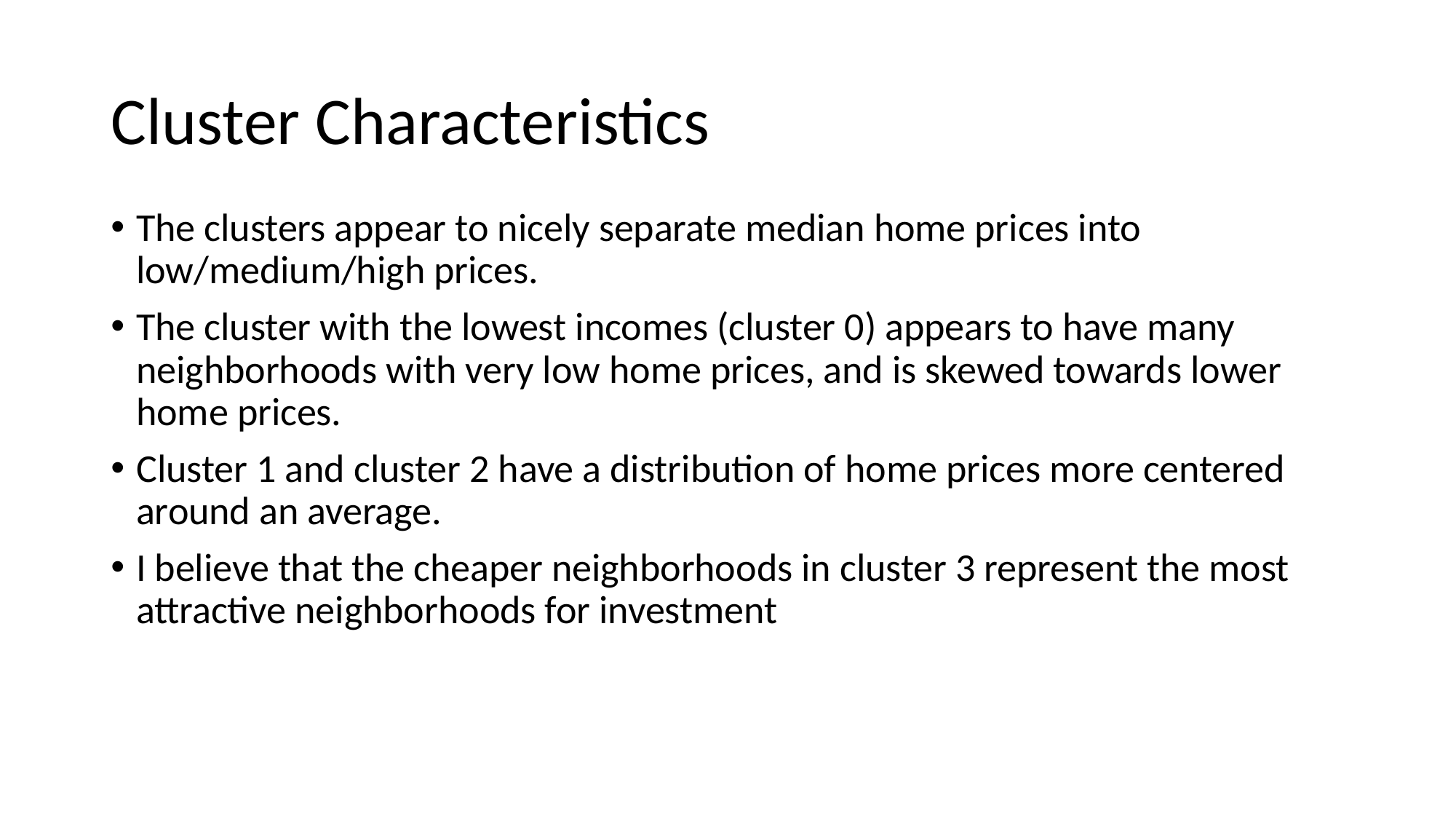

# Cluster Characteristics
The clusters appear to nicely separate median home prices into low/medium/high prices.
The cluster with the lowest incomes (cluster 0) appears to have many neighborhoods with very low home prices, and is skewed towards lower home prices.
Cluster 1 and cluster 2 have a distribution of home prices more centered around an average.
I believe that the cheaper neighborhoods in cluster 3 represent the most attractive neighborhoods for investment